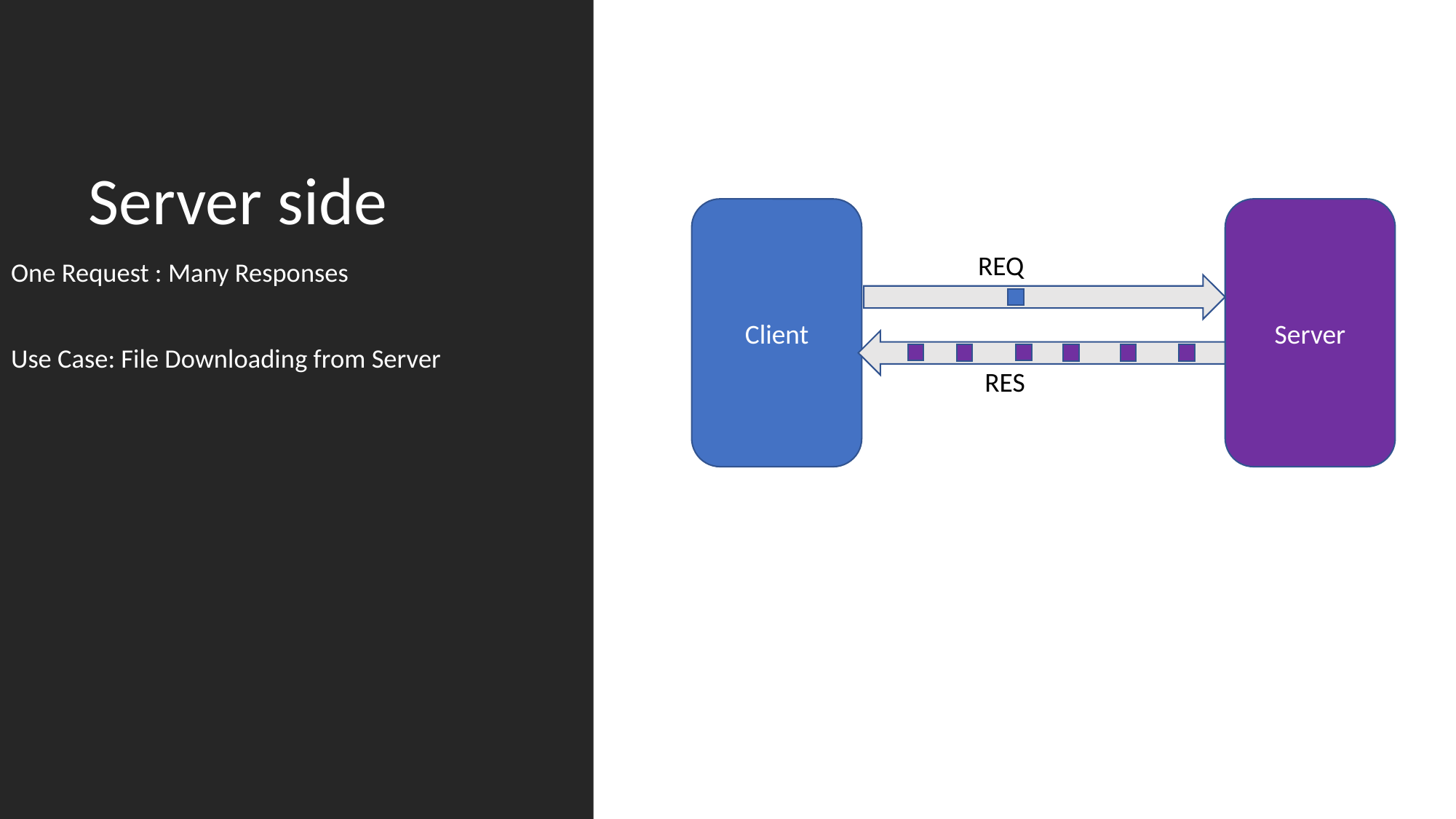

# Server side
Client
Server
REQ
One Request : Many Responses

Use Case: File Downloading from Server

RES